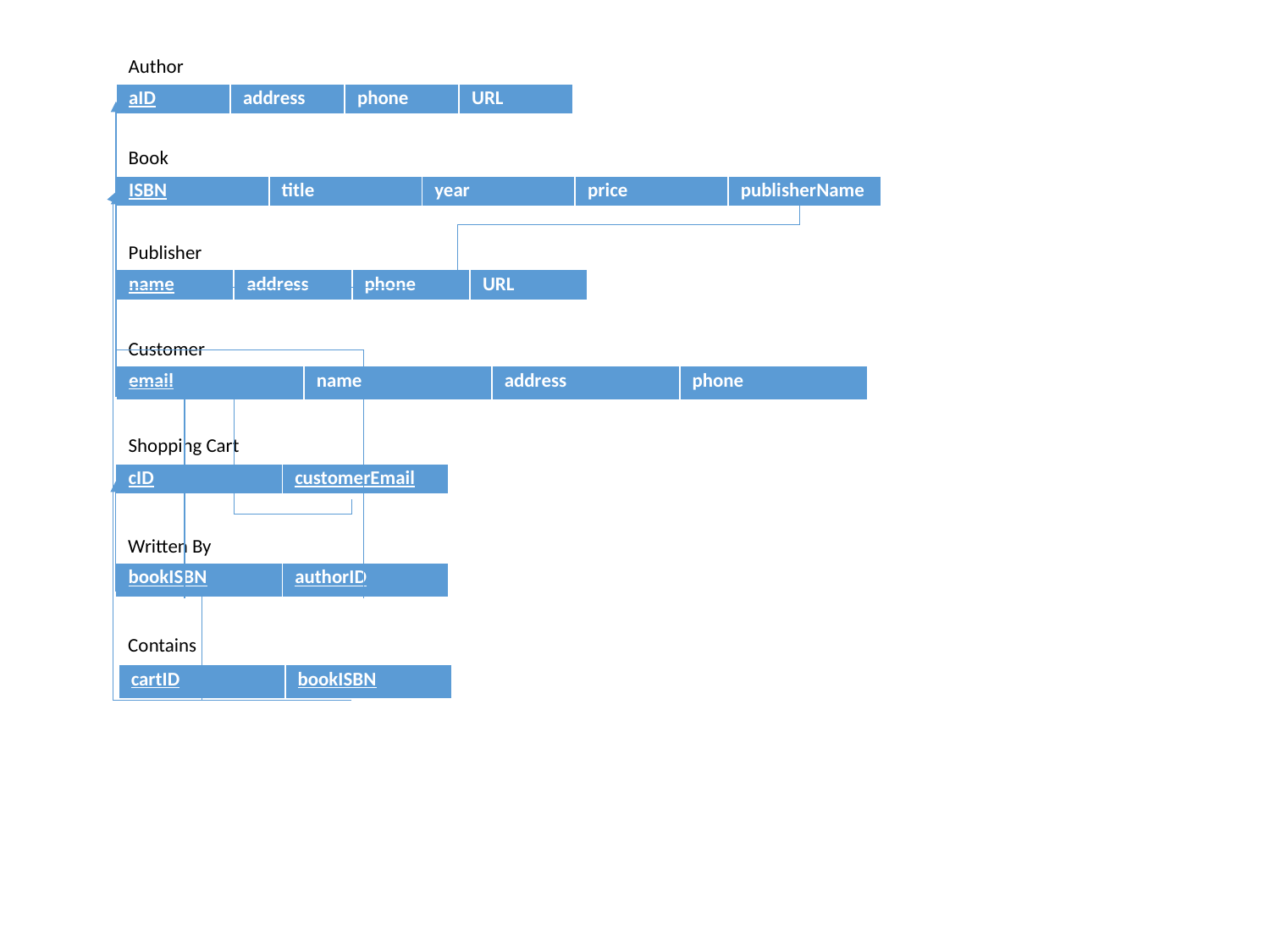

Author
| aID | address | phone | URL |
| --- | --- | --- | --- |
Book
| ISBN | title | year | price | publisherName |
| --- | --- | --- | --- | --- |
Publisher
| name | address | phone | URL |
| --- | --- | --- | --- |
Customer
| email | name | address | phone |
| --- | --- | --- | --- |
Shopping Cart
| cID | customerEmail |
| --- | --- |
Written By
| bookISBN | authorID |
| --- | --- |
Contains
| cartID | bookISBN |
| --- | --- |